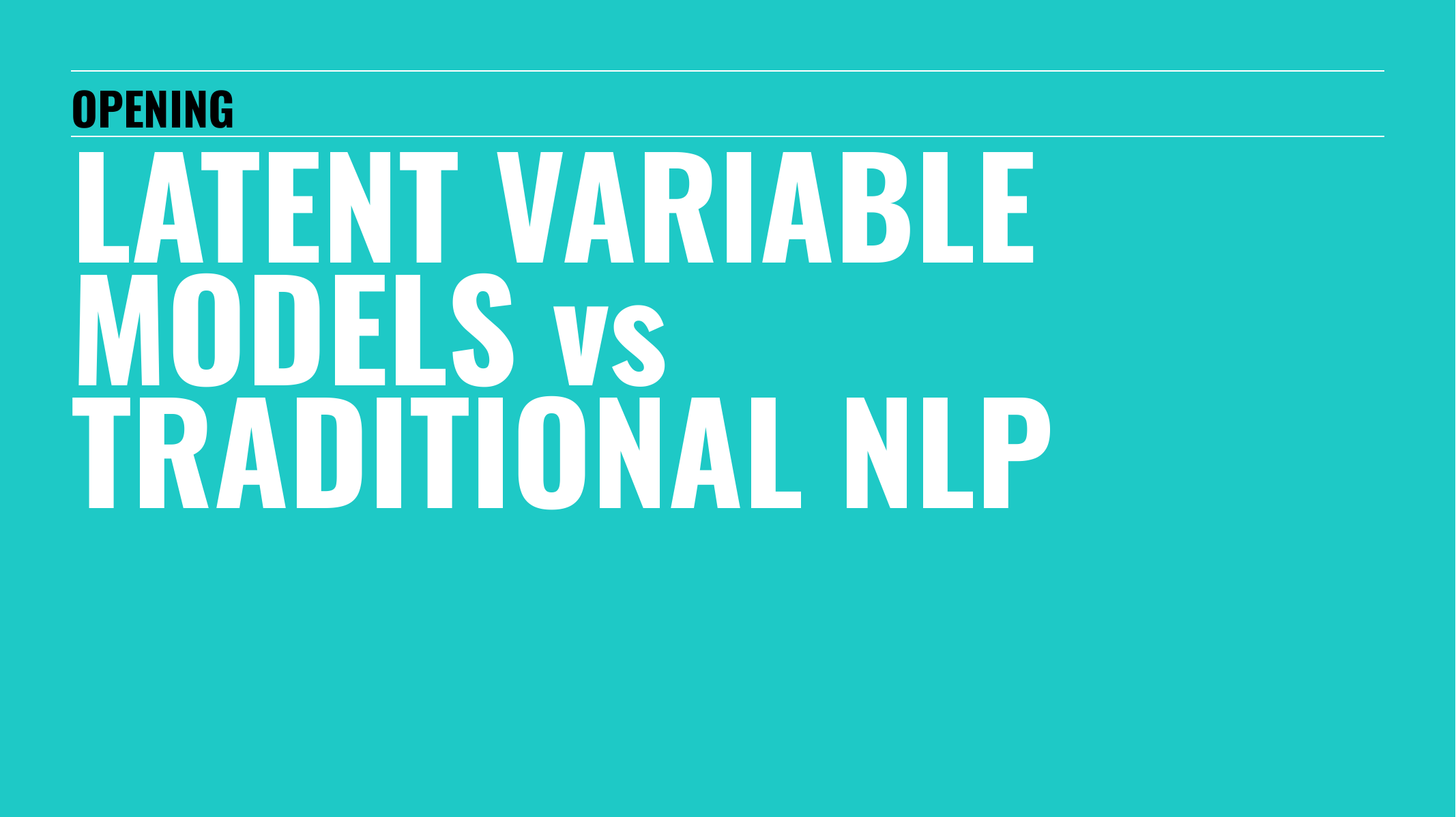

OPENING
LATENT VARIABLE MODELS vs TRADITIONAL NLP